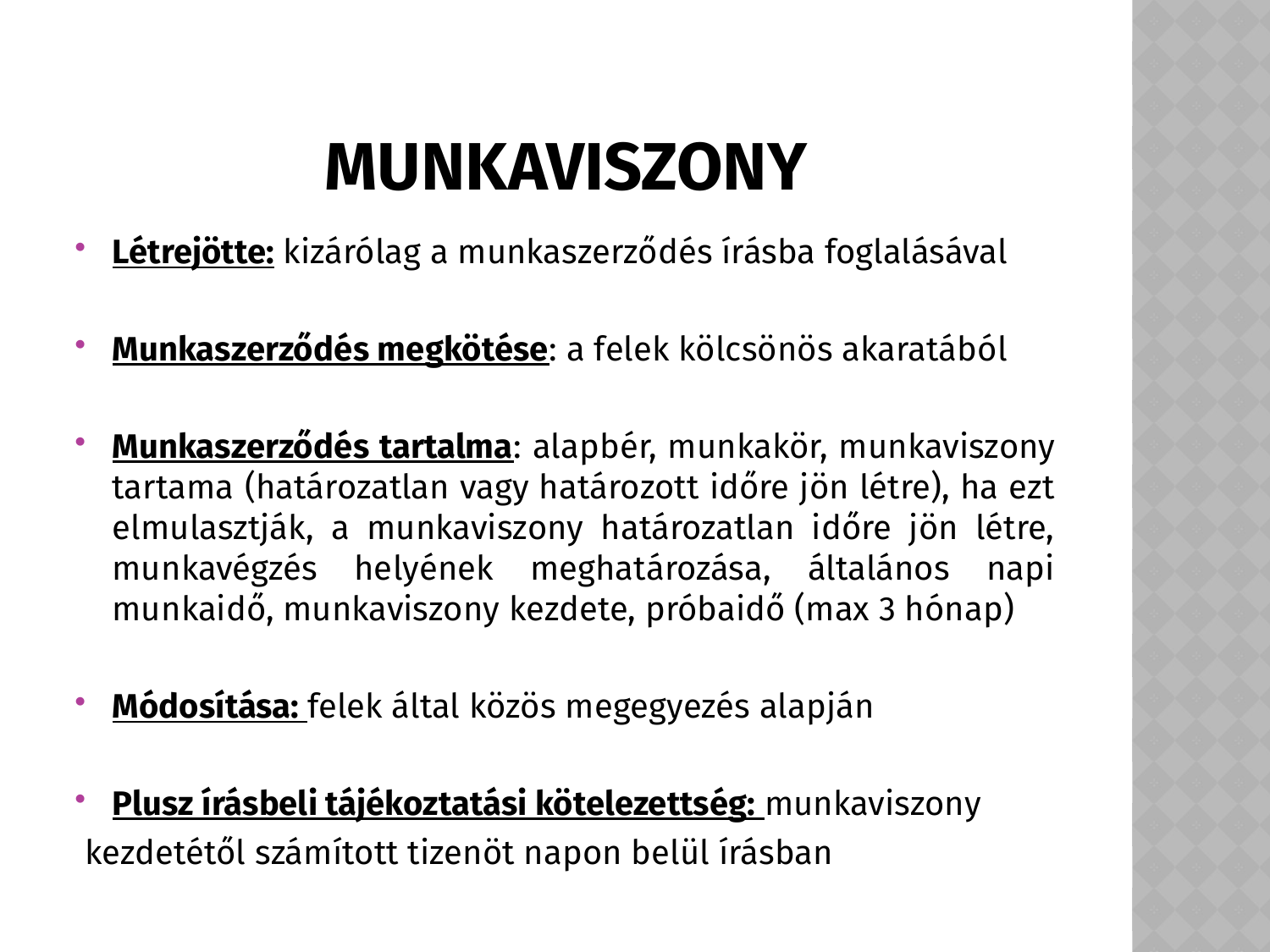

# Munkaviszony
Létrejötte: kizárólag a munkaszerződés írásba foglalásával

Munkaszerződés megkötése: a felek kölcsönös akaratából

Munkaszerződés tartalma: alapbér, munkakör, munkaviszony tartama (határozatlan vagy határozott időre jön létre), ha ezt elmulasztják, a munkaviszony határozatlan időre jön létre, munkavégzés helyének meghatározása, általános napi munkaidő, munkaviszony kezdete, próbaidő (max 3 hónap)

Módosítása: felek által közös megegyezés alapján

Plusz írásbeli tájékoztatási kötelezettség: munkaviszony
 kezdetétől számított tizenöt napon belül írásban